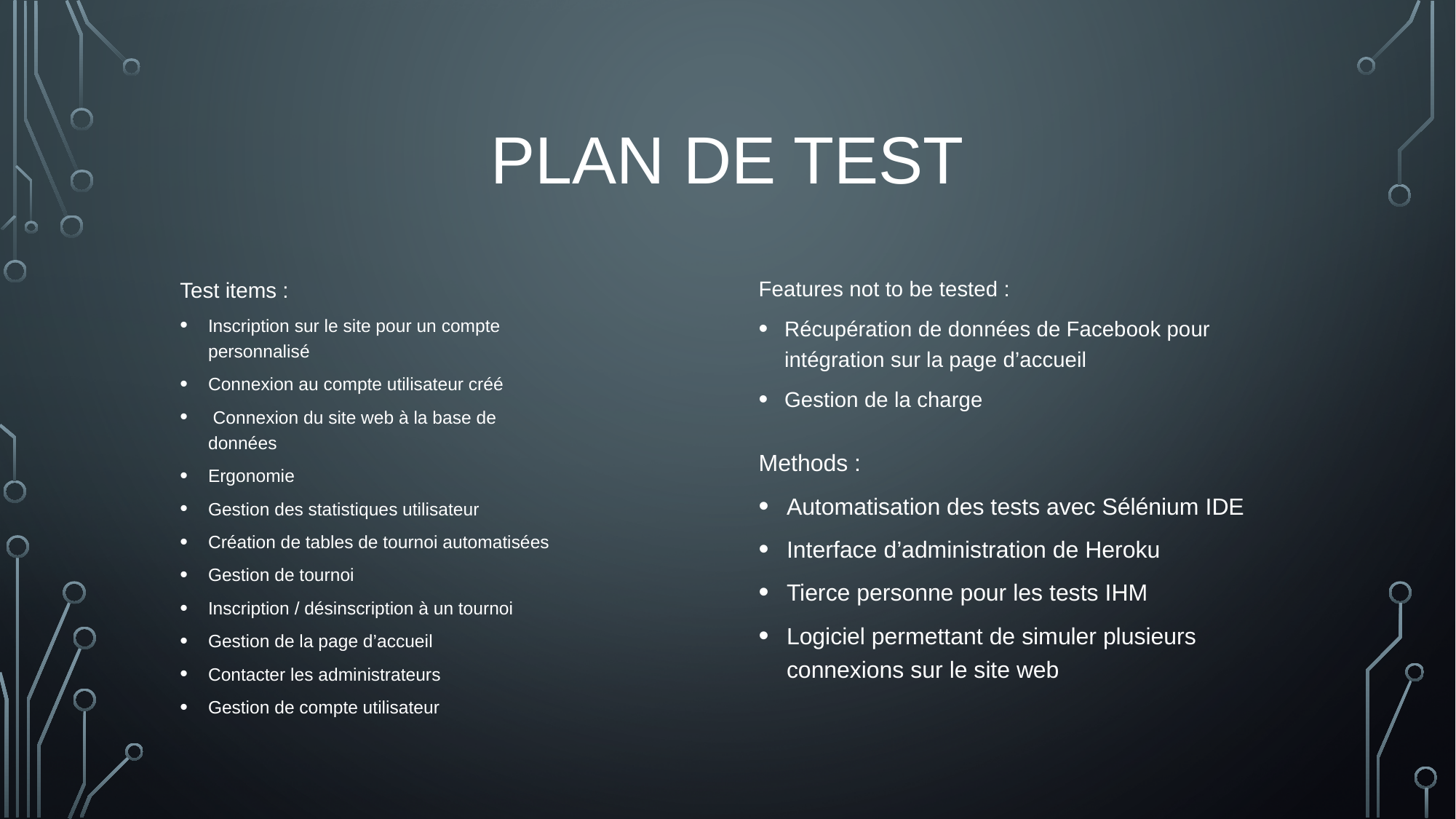

# Plan de test
Features not to be tested :
Récupération de données de Facebook pour intégration sur la page d’accueil
Gestion de la charge

Test items :
Inscription sur le site pour un compte personnalisé
Connexion au compte utilisateur créé
 Connexion du site web à la base de données
Ergonomie
Gestion des statistiques utilisateur
Création de tables de tournoi automatisées
Gestion de tournoi
Inscription / désinscription à un tournoi
Gestion de la page d’accueil
Contacter les administrateurs
Gestion de compte utilisateur

Methods :
Automatisation des tests avec Sélénium IDE
Interface d’administration de Heroku
Tierce personne pour les tests IHM
Logiciel permettant de simuler plusieurs connexions sur le site web